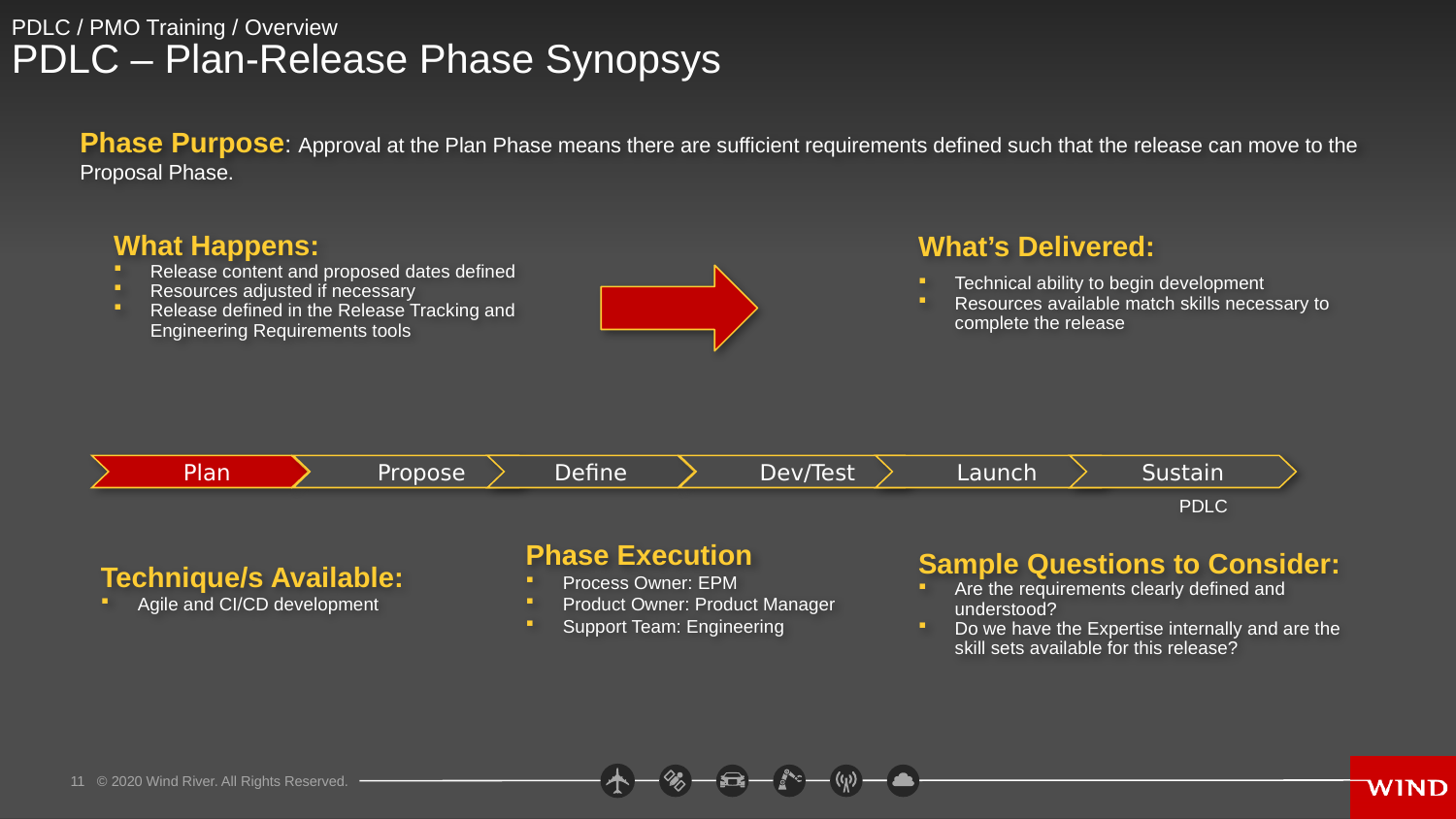

# PDLC / PMO Training / Overview PDLC – Plan-Release Phase Synopsys
Phase Purpose: Approval at the Plan Phase means there are sufficient requirements defined such that the release can move to the Proposal Phase.
What Happens:
Release content and proposed dates defined
Resources adjusted if necessary
Release defined in the Release Tracking and Engineering Requirements tools
What’s Delivered:
Technical ability to begin development
Resources available match skills necessary to complete the release

Define
  Dev/Test
Launch
Sustain
  Plan
  Propose
PDLC
Sample Questions to Consider:
Are the requirements clearly defined and understood?
Do we have the Expertise internally and are the skill sets available for this release?
Phase Execution
Process Owner: EPM
Product Owner: Product Manager
Support Team: Engineering
Technique/s Available:
Agile and CI/CD development